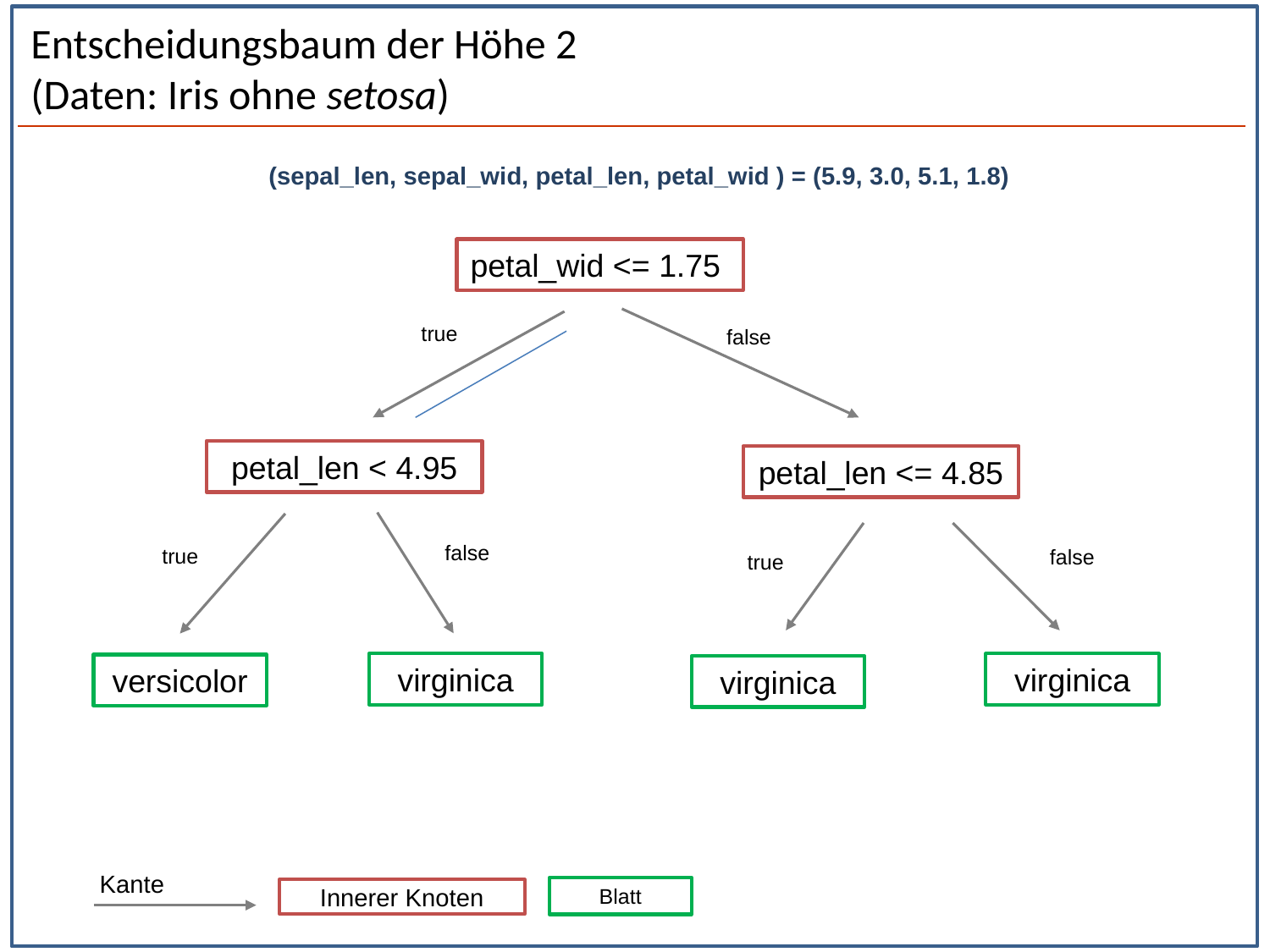

# Entscheidungsbaum der Höhe 2 (Daten: Iris ohne setosa)
(sepal_len, sepal_wid, petal_len, petal_wid ) = (5.9, 3.0, 5.1, 1.8)
petal_wid <= 1.75
true
false
petal_len < 4.95
petal_len <= 4.85
false
true
false
true
virginica
virginica
versicolor
virginica
Kante

Blatt

Innerer Knoten